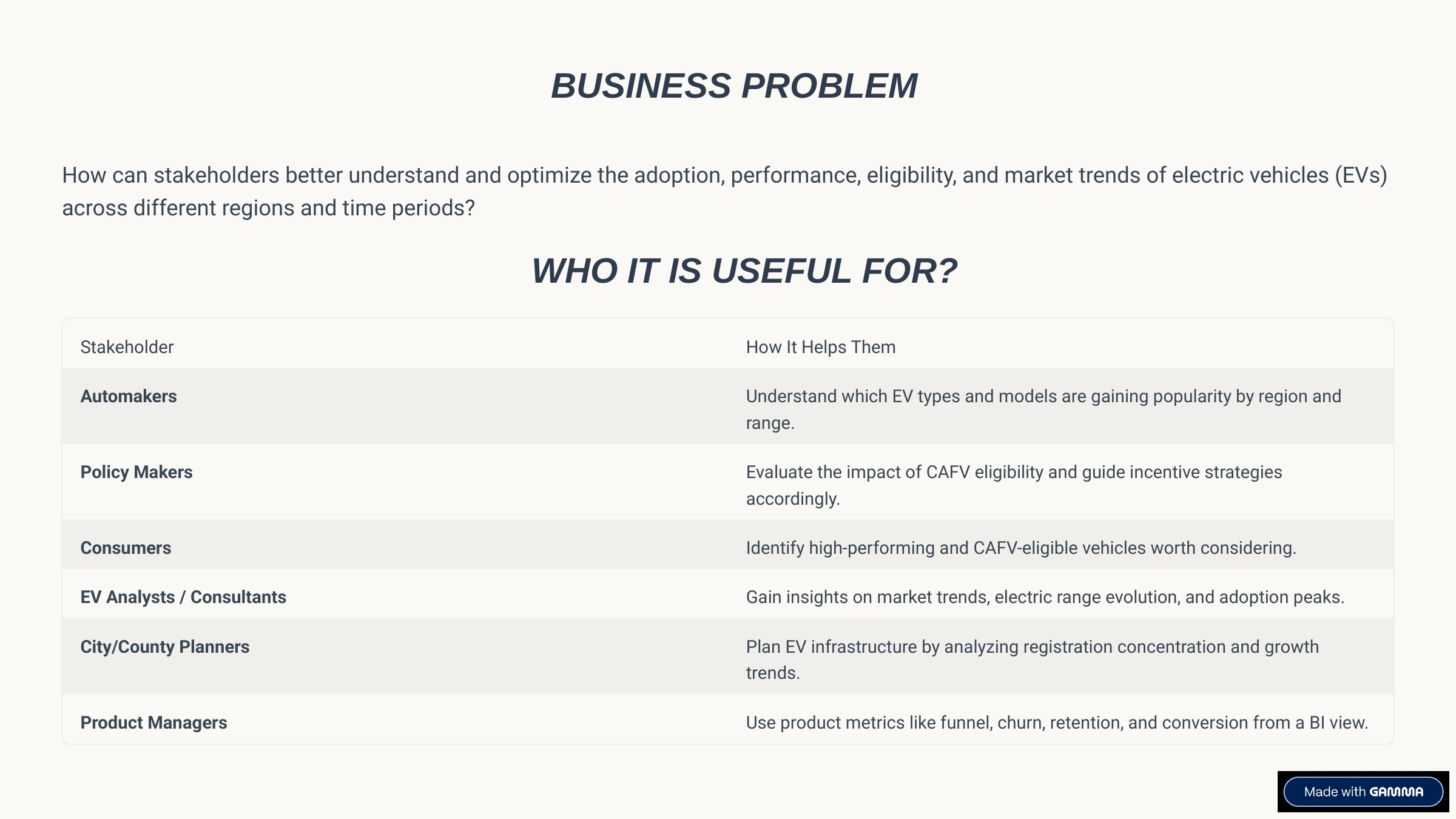

BUSINESS PROBLEM
How can stakeholders better understand and optimize the adoption, performance, eligibility, and market trends of electric vehicles (EVs) across different regions and time periods?
                               WHO IT IS USEFUL FOR?

Stakeholder
How It Helps Them

Automakers
Understand which EV types and models are gaining popularity by region and range.

Policy Makers
Evaluate the impact of CAFV eligibility and guide incentive strategies accordingly.

Consumers
Identify high-performing and CAFV-eligible vehicles worth considering.

EV Analysts / Consultants
Gain insights on market trends, electric range evolution, and adoption peaks.

City/County Planners
Plan EV infrastructure by analyzing registration concentration and growth trends.

Product Managers
Use product metrics like funnel, churn, retention, and conversion from a BI view.